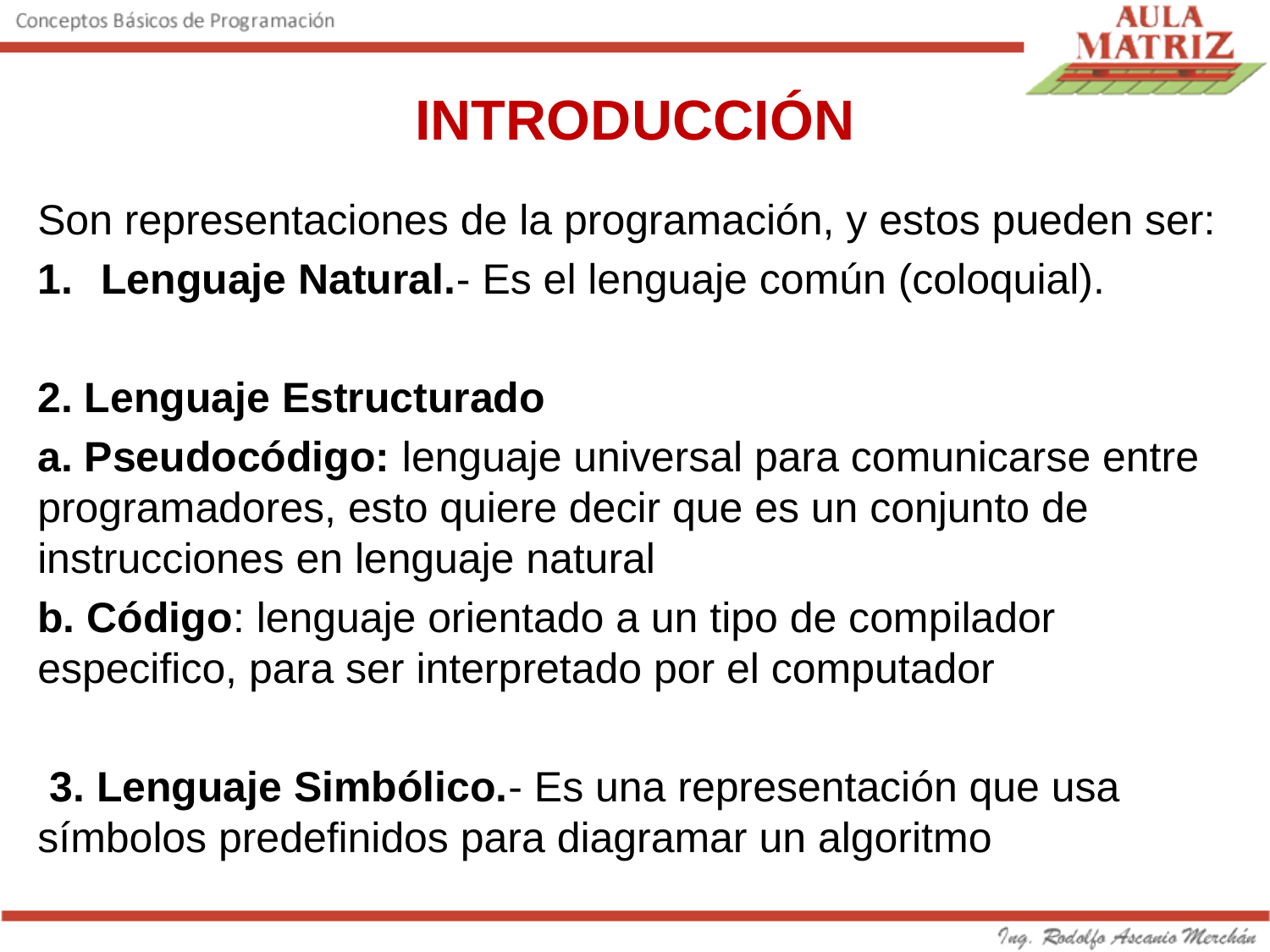

# INTRODUCCIÓN
Son representaciones de la programación, y estos pueden ser:
Lenguaje Natural.- Es el lenguaje común (coloquial).

2. Lenguaje Estructurado
a. Pseudocódigo: lenguaje universal para comunicarse entre programadores, esto quiere decir que es un conjunto de instrucciones en lenguaje natural
b. Código: lenguaje orientado a un tipo de compilador especifico, para ser interpretado por el computador

 3. Lenguaje Simbólico.- Es una representación que usa símbolos predefinidos para diagramar un algoritmo